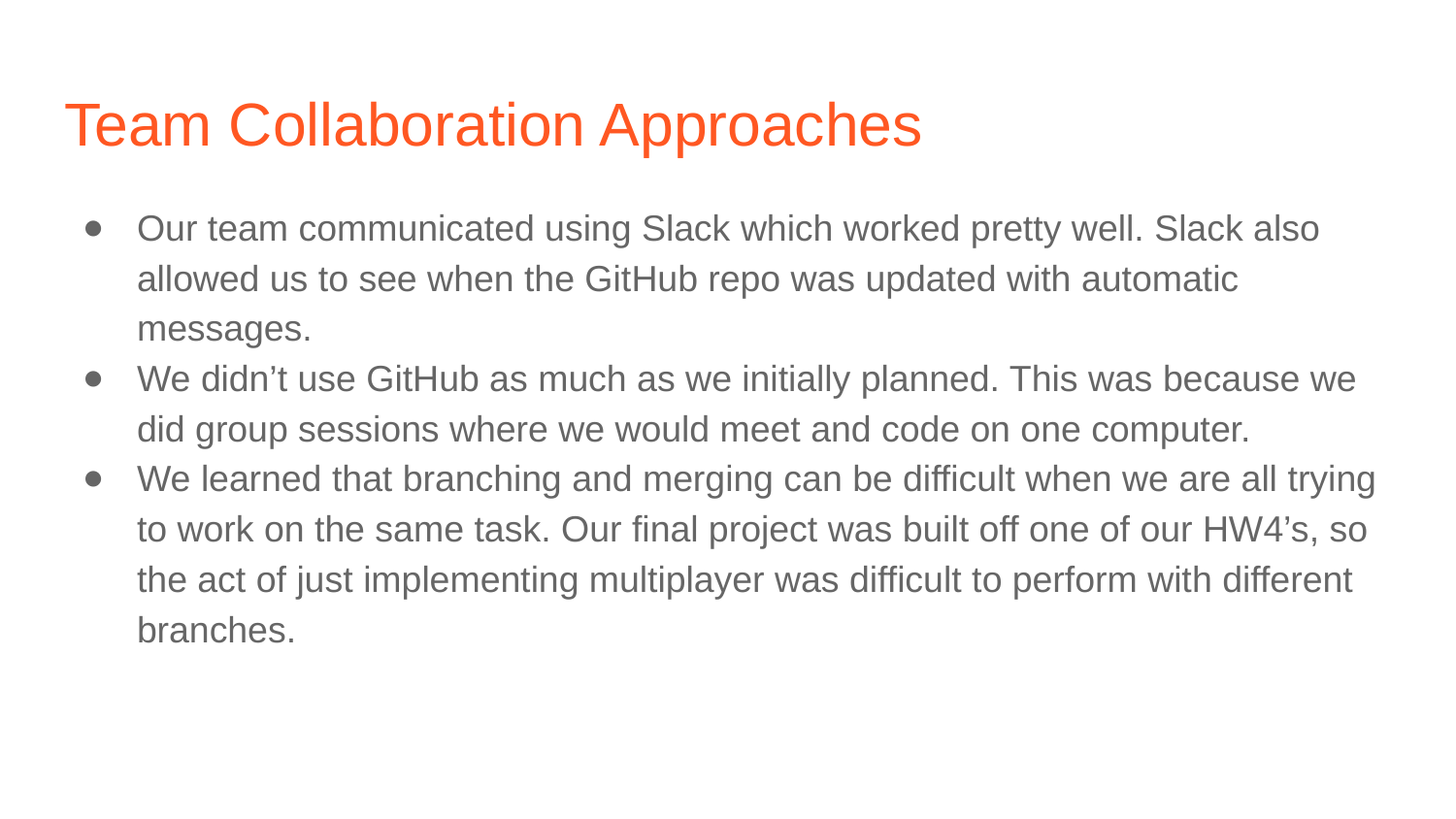

# Team Collaboration Approaches
Our team communicated using Slack which worked pretty well. Slack also allowed us to see when the GitHub repo was updated with automatic messages.
We didn’t use GitHub as much as we initially planned. This was because we did group sessions where we would meet and code on one computer.
We learned that branching and merging can be difficult when we are all trying to work on the same task. Our final project was built off one of our HW4’s, so the act of just implementing multiplayer was difficult to perform with different branches.